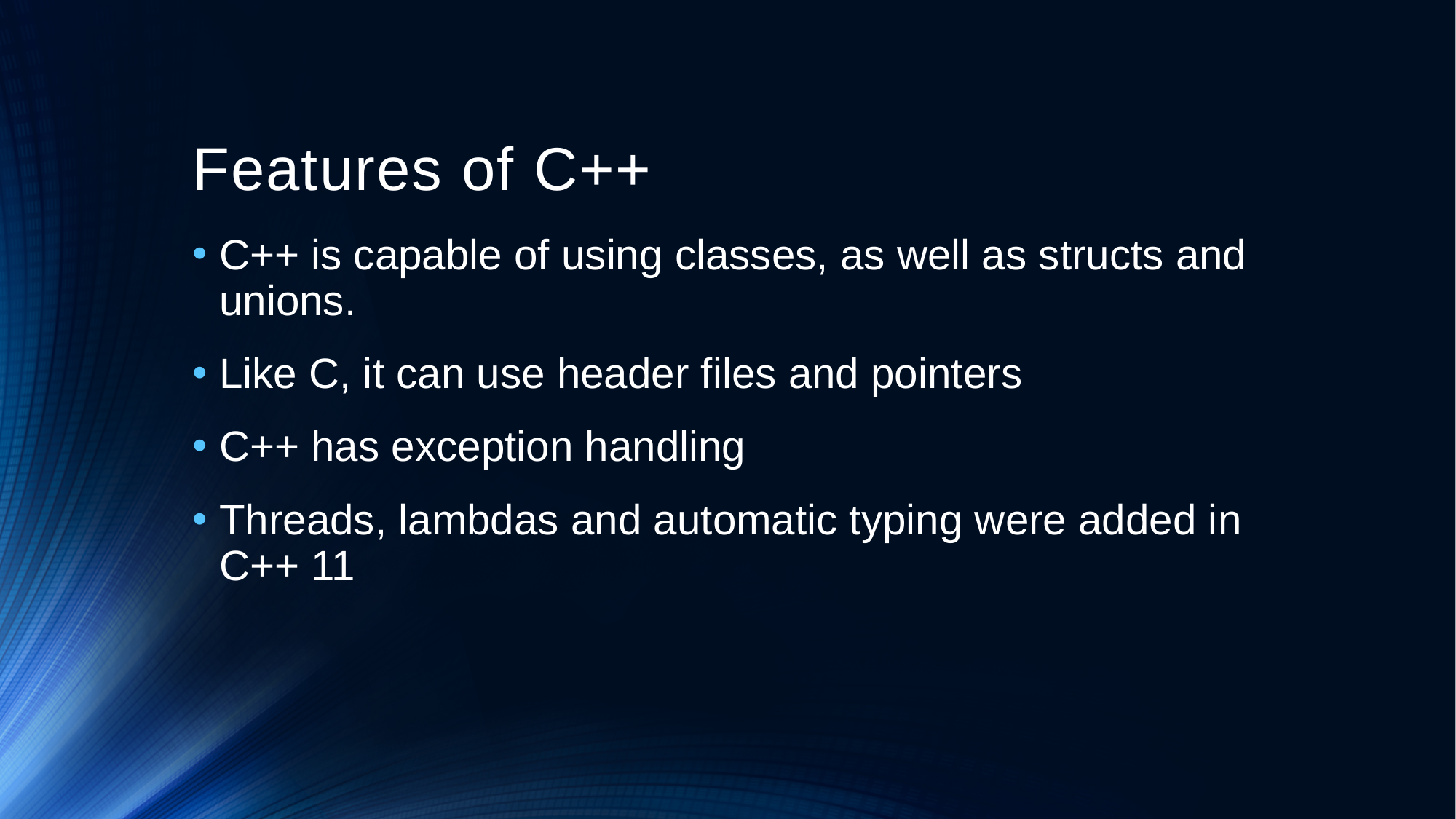

# Features of C++
C++ is capable of using classes, as well as structs and unions.
Like C, it can use header files and pointers
C++ has exception handling
Threads, lambdas and automatic typing were added in C++ 11